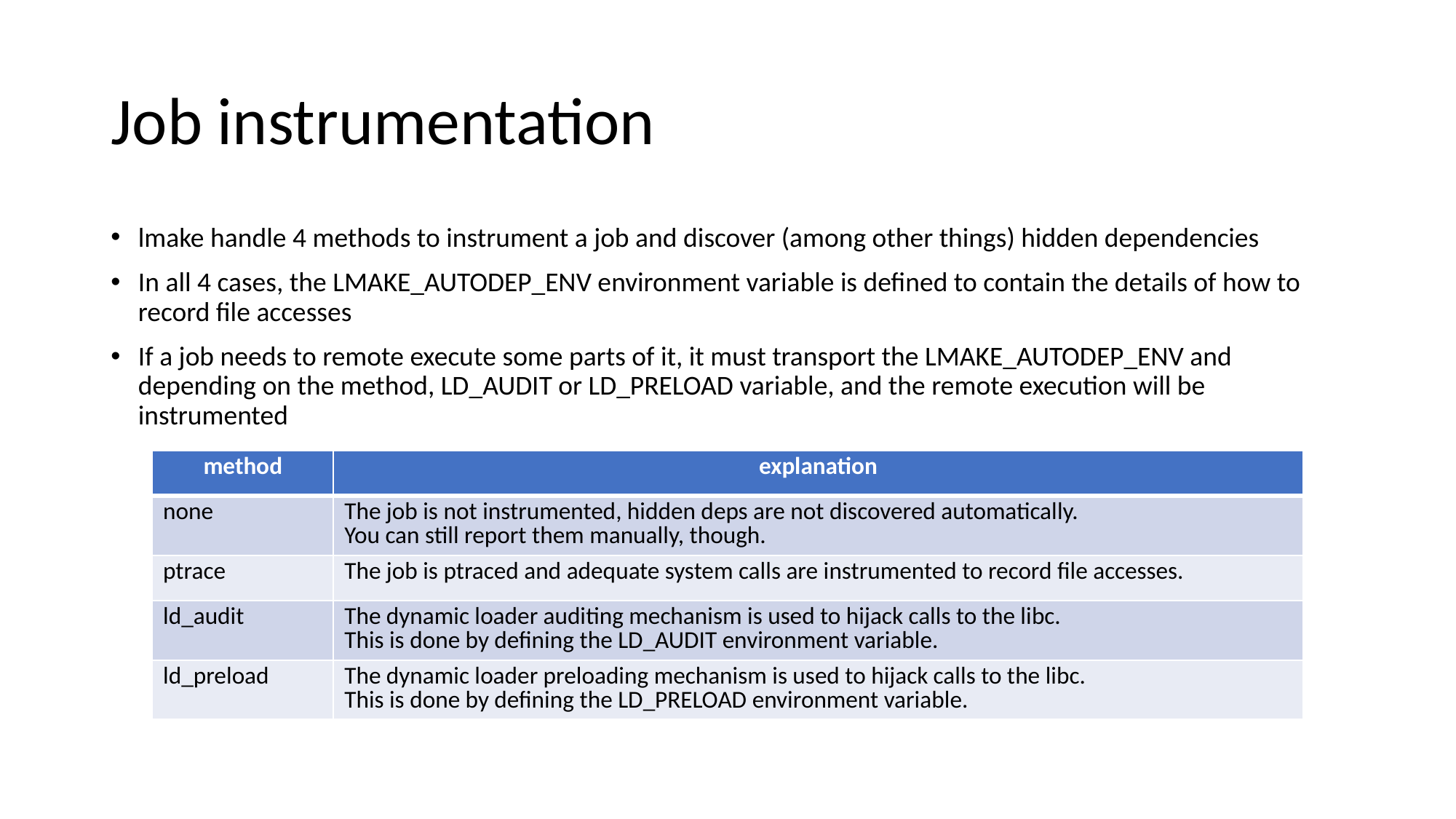

# Job instrumentation
lmake handle 4 methods to instrument a job and discover (among other things) hidden dependencies
In all 4 cases, the LMAKE_AUTODEP_ENV environment variable is defined to contain the details of how to record file accesses
If a job needs to remote execute some parts of it, it must transport the LMAKE_AUTODEP_ENV and depending on the method, LD_AUDIT or LD_PRELOAD variable, and the remote execution will be instrumented
| method | explanation |
| --- | --- |
| none | The job is not instrumented, hidden deps are not discovered automatically. You can still report them manually, though. |
| ptrace | The job is ptraced and adequate system calls are instrumented to record file accesses. |
| ld\_audit | The dynamic loader auditing mechanism is used to hijack calls to the libc. This is done by defining the LD\_AUDIT environment variable. |
| ld\_preload | The dynamic loader preloading mechanism is used to hijack calls to the libc. This is done by defining the LD\_PRELOAD environment variable. |